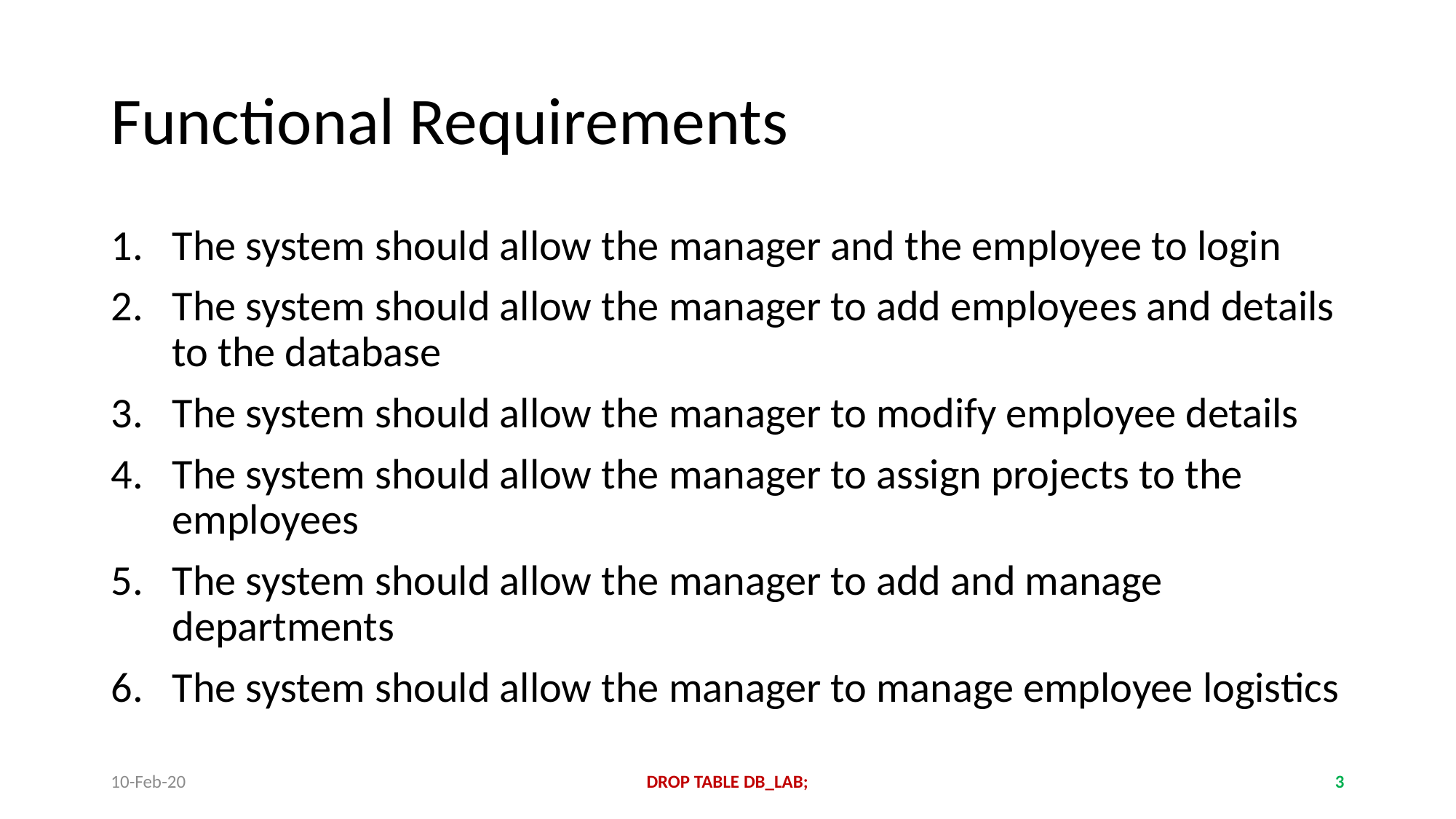

# Functional Requirements
The system should allow the manager and the employee to login
The system should allow the manager to add employees and details to the database
The system should allow the manager to modify employee details
The system should allow the manager to assign projects to the employees
The system should allow the manager to add and manage departments
The system should allow the manager to manage employee logistics

10-Feb-20
DROP TABLE DB_LAB;
3